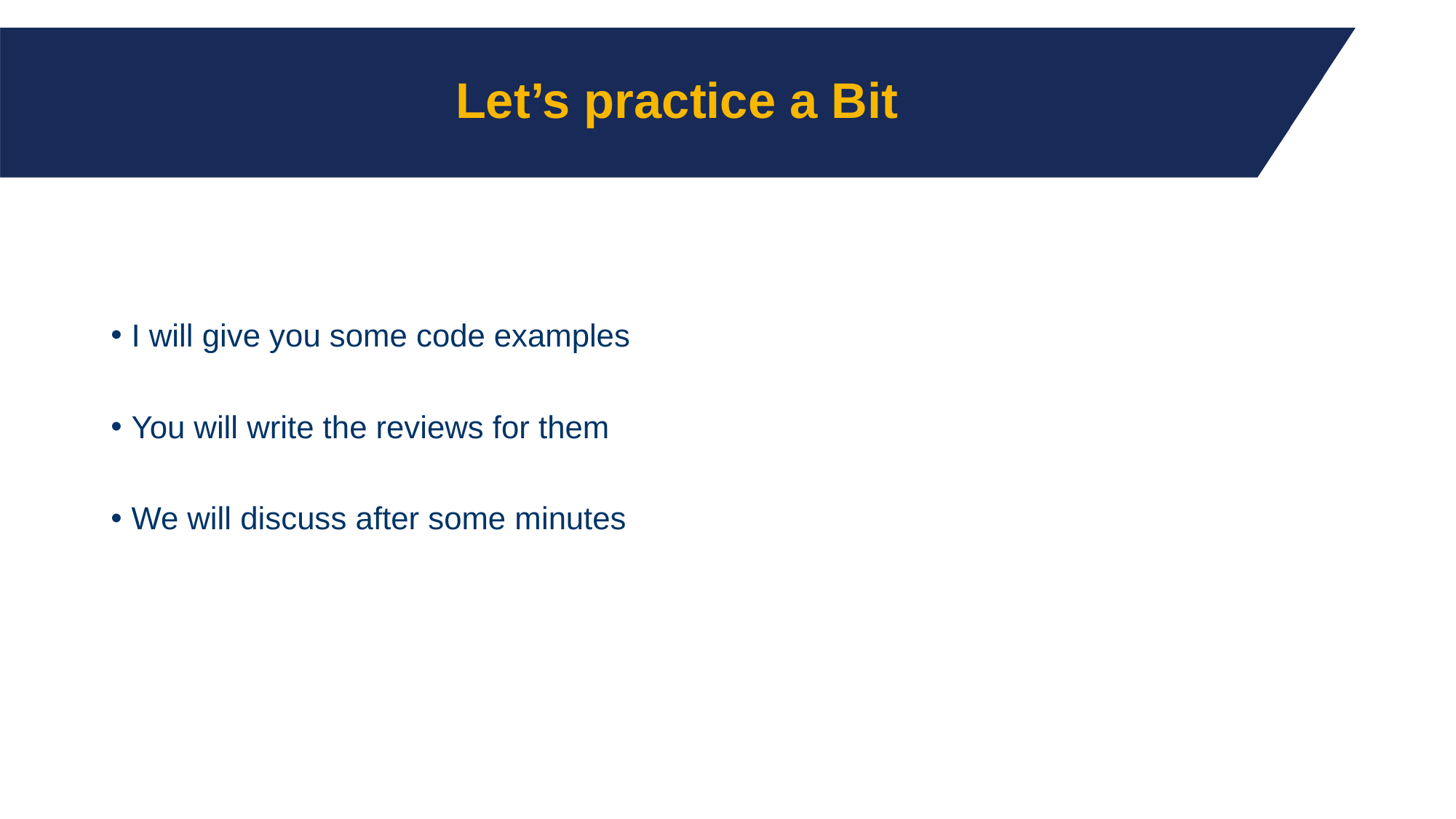

21
# Let’s practice a Bit

I will give you some code examples

You will write the reviews for them

We will discuss after some minutes